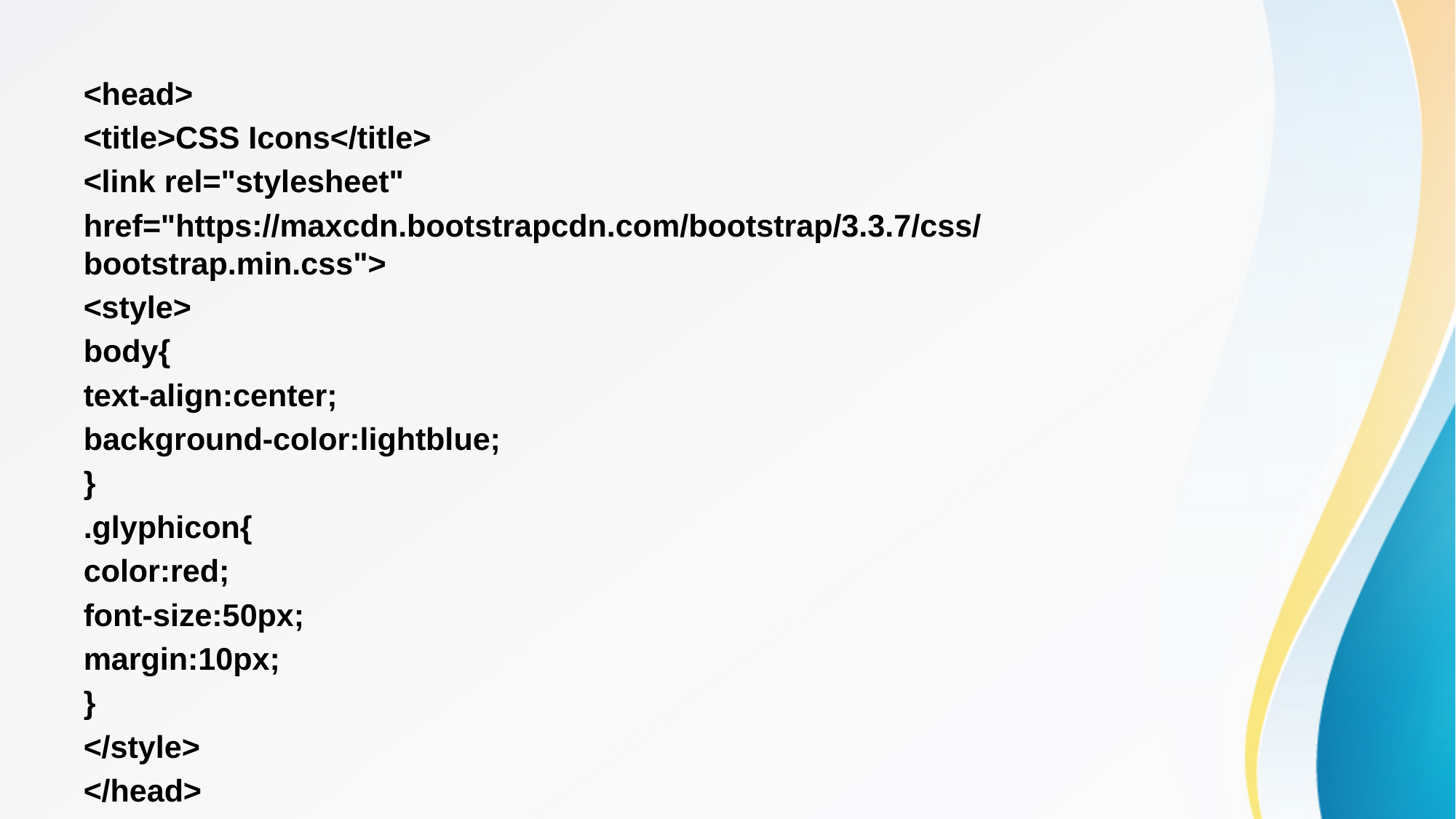

<head>
<title>CSS Icons</title>
<link rel="stylesheet"
href="https://maxcdn.bootstrapcdn.com/bootstrap/3.3.7/css/bootstrap.min.css">
<style>
body{
text-align:center;
background-color:lightblue;
}
.glyphicon{
color:red;
font-size:50px;
margin:10px;
}
</style>
</head>